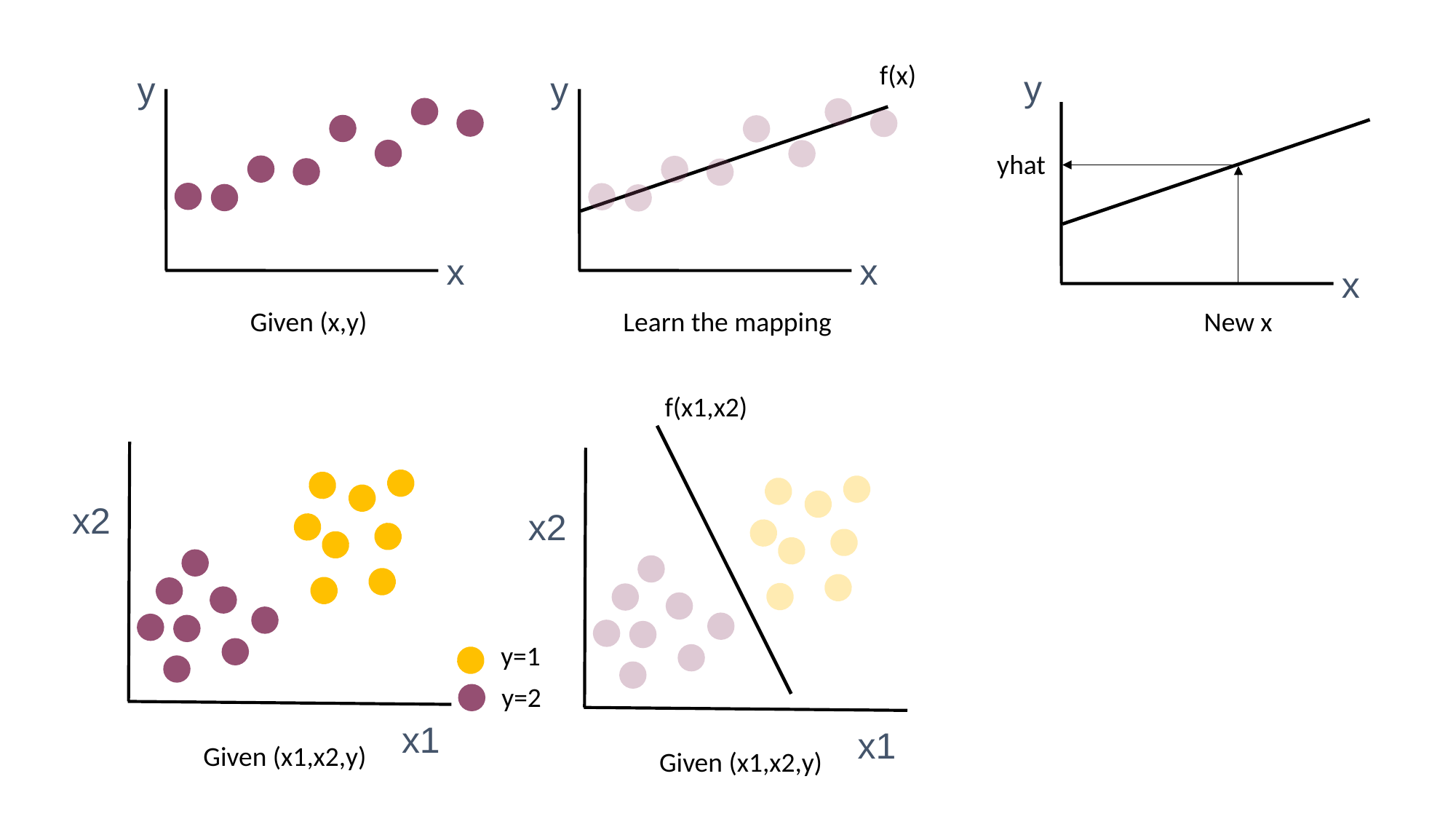

f(x)
y
y
y

yhat

x
x
x

Given (x,y)
Learn the mapping
New x
f(x1,x2)

x2
x2

y=1

y=2

x1
x1
Given (x1,x2,y)
Given (x1,x2,y)